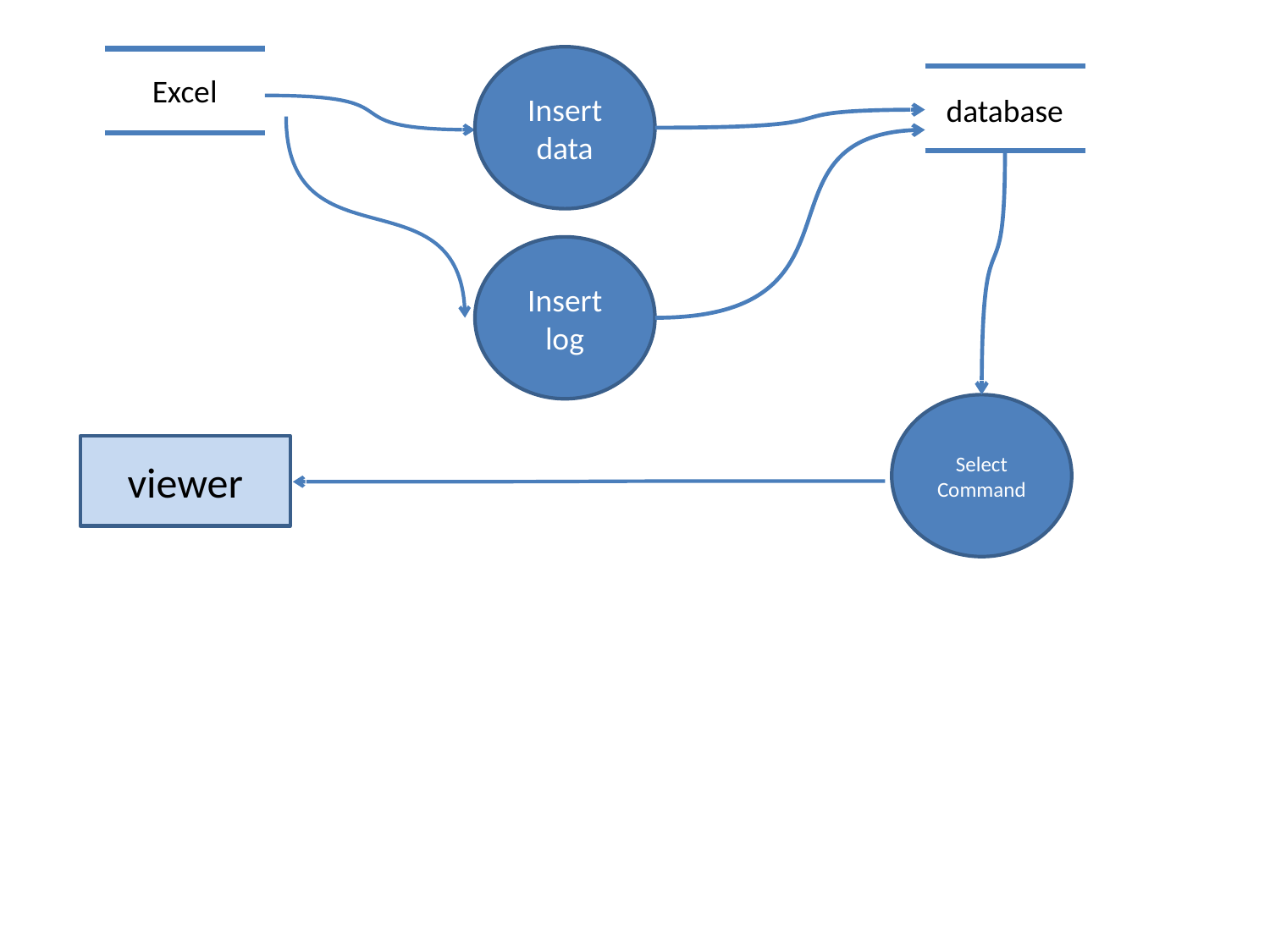

Insert
data
Excel
database
Insert
log
Select Command
viewer